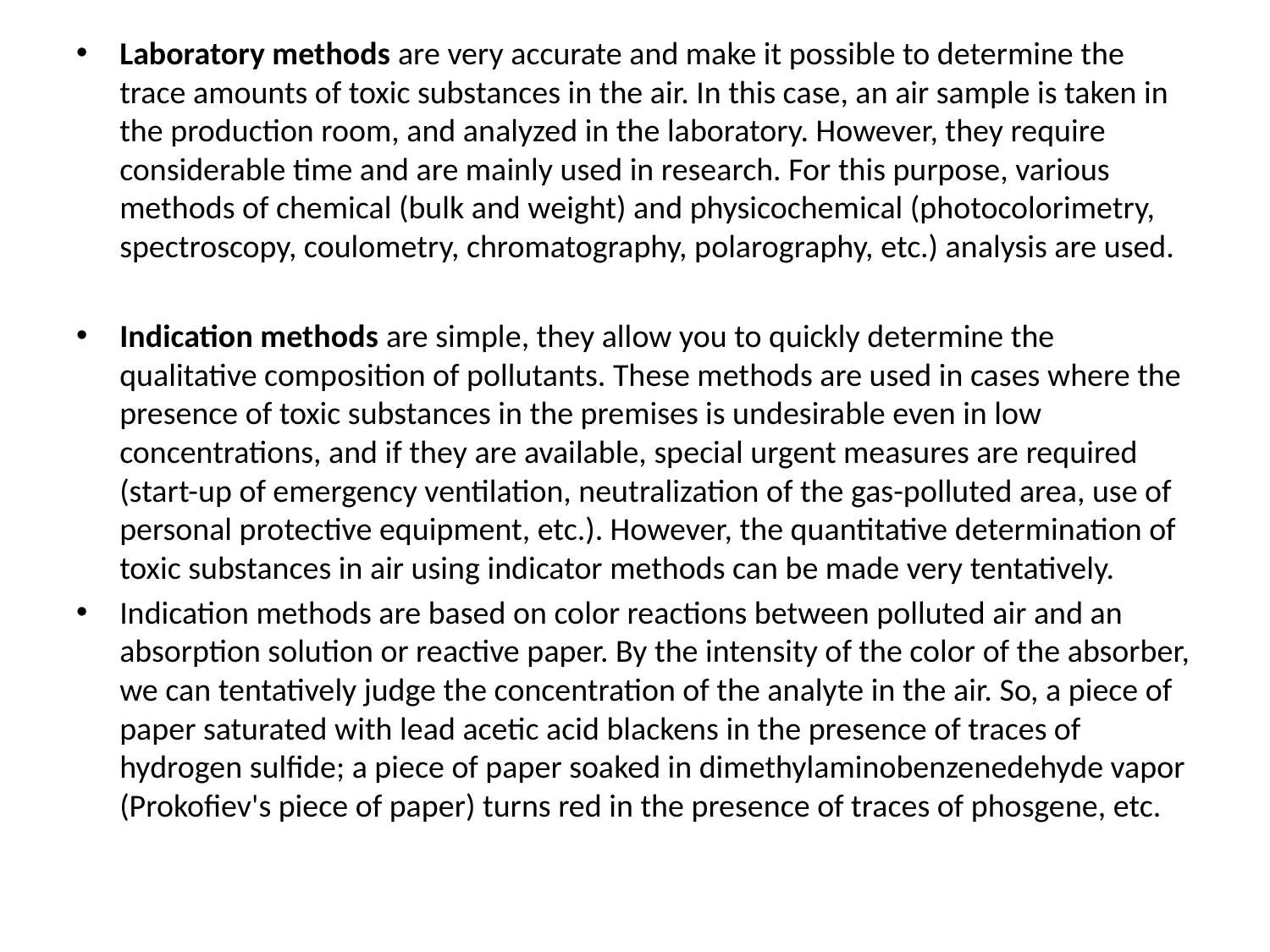

Laboratory methods are very accurate and make it possible to determine the trace amounts of toxic substances in the air. In this case, an air sample is taken in the production room, and analyzed in the laboratory. However, they require considerable time and are mainly used in research. For this purpose, various methods of chemical (bulk and weight) and physicochemical (photocolorimetry, spectroscopy, coulometry, chromatography, polarography, etc.) analysis are used.

Indication methods are simple, they allow you to quickly determine the qualitative composition of pollutants. These methods are used in cases where the presence of toxic substances in the premises is undesirable even in low concentrations, and if they are available, special urgent measures are required (start-up of emergency ventilation, neutralization of the gas-polluted area, use of personal protective equipment, etc.). However, the quantitative determination of toxic substances in air using indicator methods can be made very tentatively.
Indication methods are based on color reactions between polluted air and an absorption solution or reactive paper. By the intensity of the color of the absorber, we can tentatively judge the concentration of the analyte in the air. So, a piece of paper saturated with lead acetic acid blackens in the presence of traces of hydrogen sulfide; a piece of paper soaked in dimethylaminobenzenedehyde vapor (Prokofiev's piece of paper) turns red in the presence of traces of phosgene, etc.